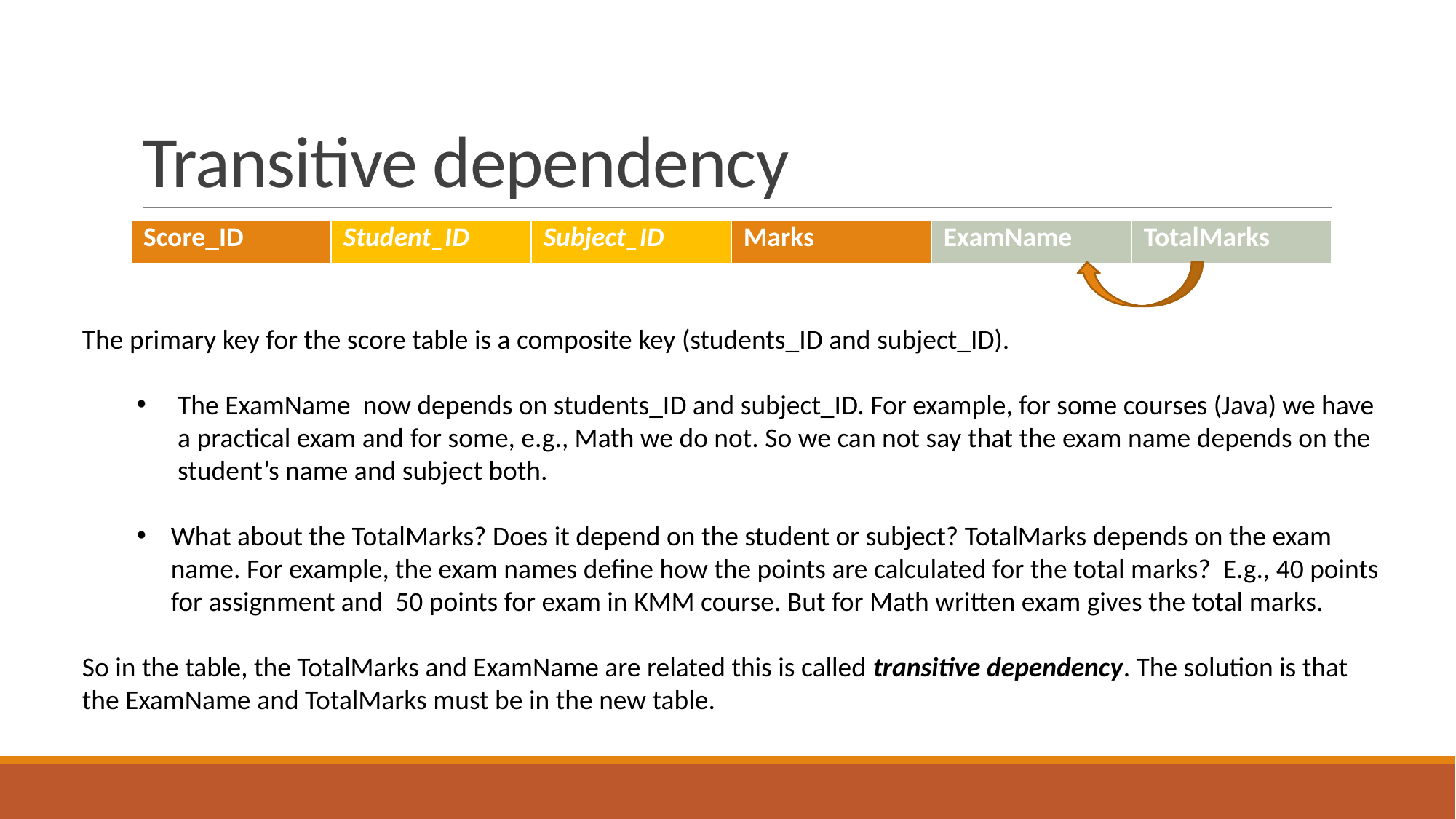

# Transitive dependency
| Score\_ID | Student\_ID | Subject\_ID | Marks | ExamName | TotalMarks |
| --- | --- | --- | --- | --- | --- |

The primary key for the score table is a composite key (students_ID and subject_ID).

The ExamName  now depends on students_ID and subject_ID. For example, for some courses (Java) we have a practical exam and for some, e.g., Math we do not. So we can not say that the exam name depends on the student’s name and subject both.

What about the TotalMarks? Does it depend on the student or subject? TotalMarks depends on the exam name. For example, the exam names define how the points are calculated for the total marks?  E.g., 40 points for assignment and  50 points for exam in KMM course. But for Math written exam gives the total marks.

So in the table, the TotalMarks and ExamName are related this is called transitive dependency. The solution is that the ExamName and TotalMarks must be in the new table.